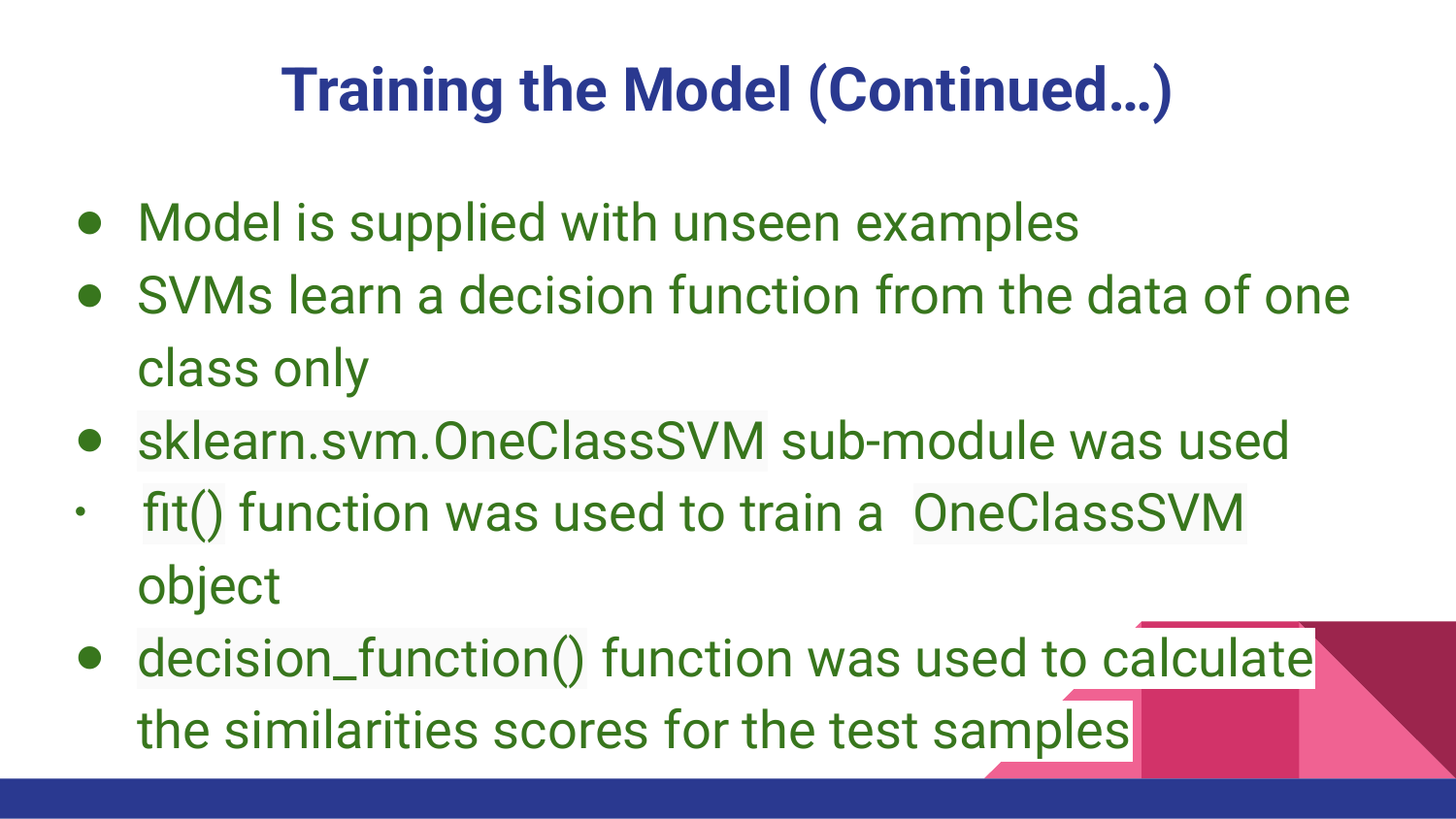

# Training the Model (Continued…)
Model is supplied with unseen examples
SVMs learn a decision function from the data of one class only
sklearn.svm.OneClassSVM sub-module was used
 fit() function was used to train a  OneClassSVM object
decision_function() function was used to calculate the similarities scores for the test samples